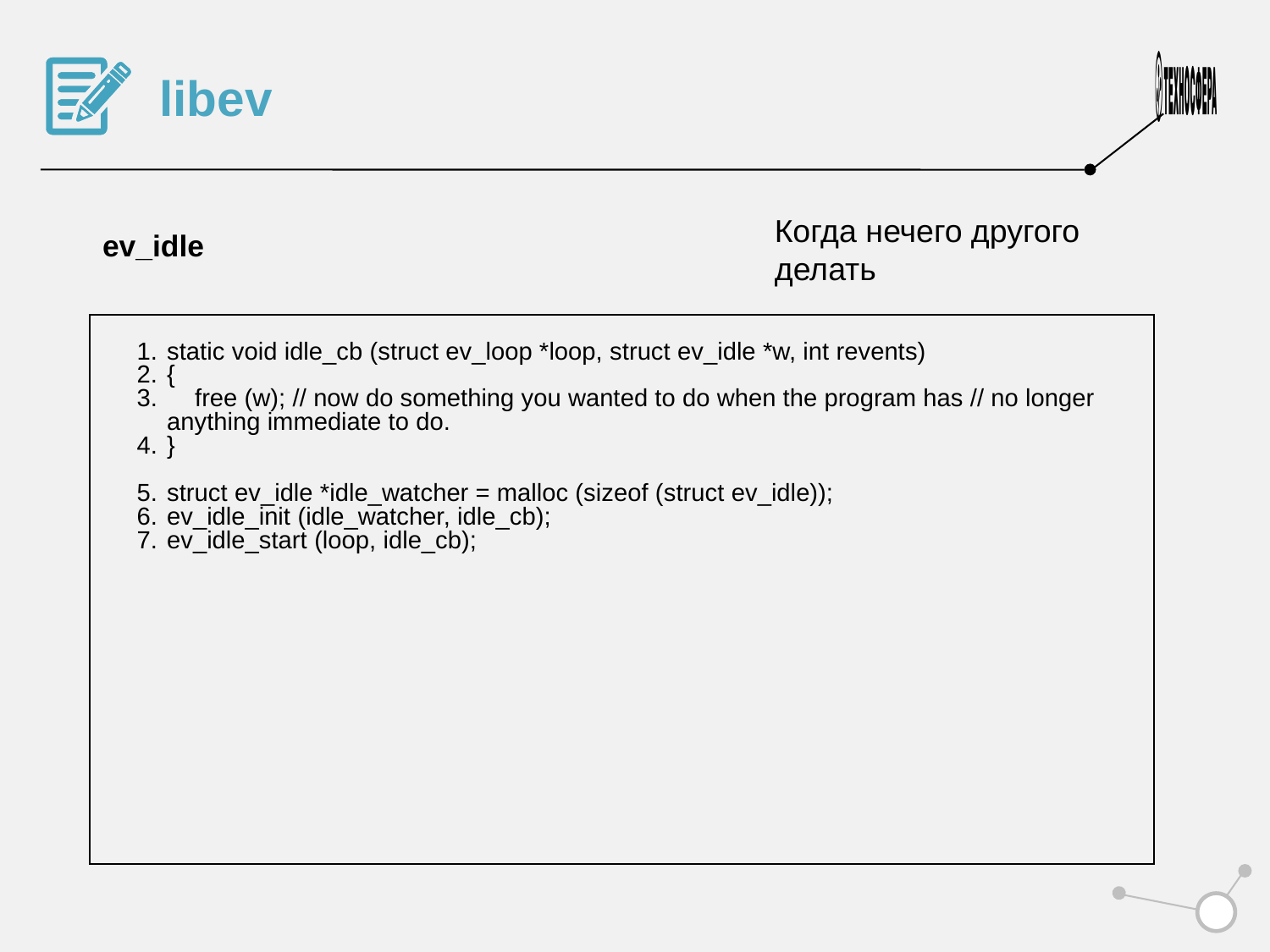

libev
ev_idle
Когда нечего другого делать
static void idle_cb (struct ev_loop *loop, struct ev_idle *w, int revents)
{
    free (w); // now do something you wanted to do when the program has // no longer anything immediate to do.
}

struct ev_idle *idle_watcher = malloc (sizeof (struct ev_idle));
ev_idle_init (idle_watcher, idle_cb);
ev_idle_start (loop, idle_cb);